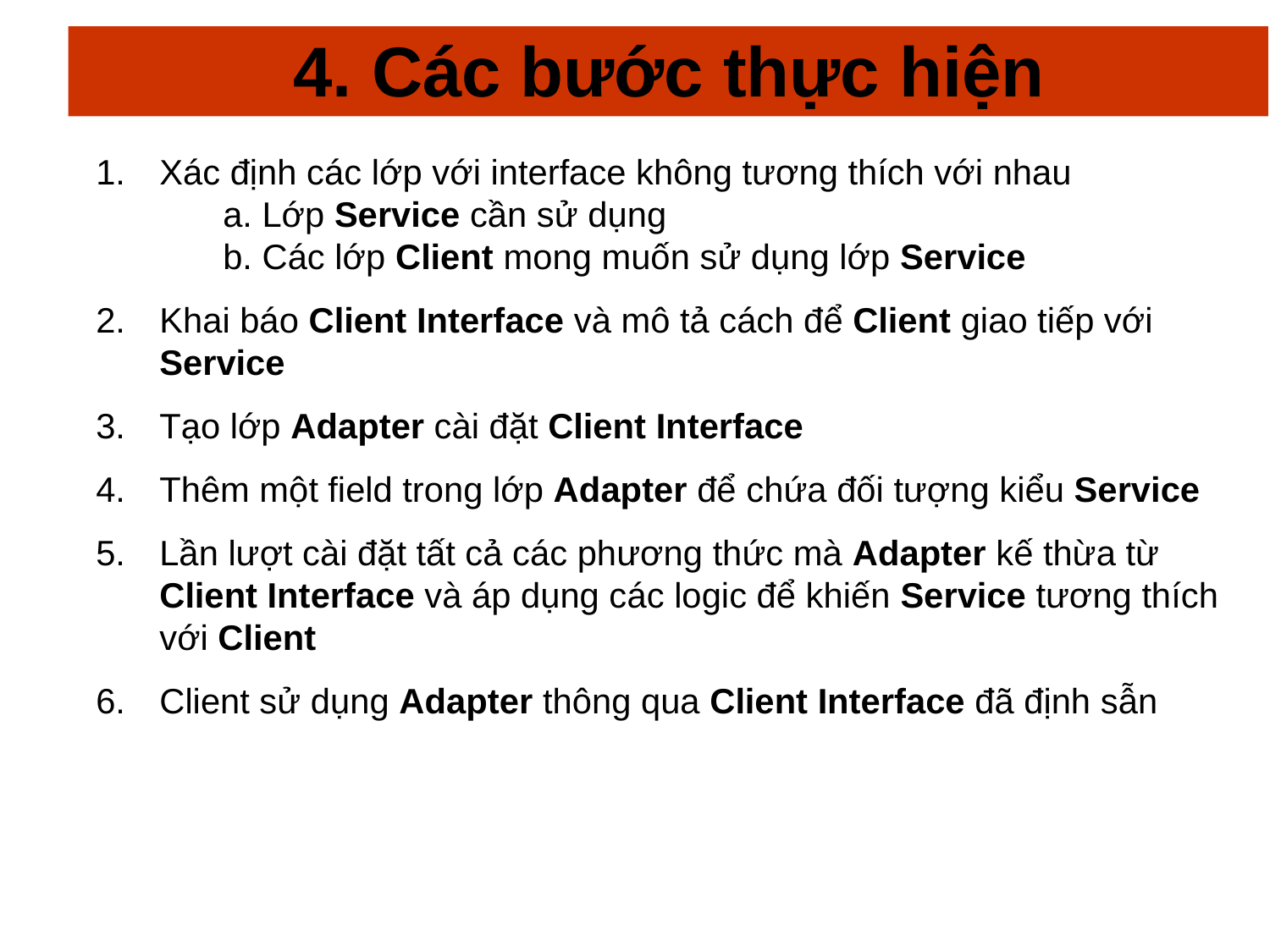

# 4. Các bước thực hiện
Xác định các lớp với interface không tương thích với nhau
	a. Lớp Service cần sử dụng
	b. Các lớp Client mong muốn sử dụng lớp Service
Khai báo Client Interface và mô tả cách để Client giao tiếp với Service
Tạo lớp Adapter cài đặt Client Interface
Thêm một field trong lớp Adapter để chứa đối tượng kiểu Service
Lần lượt cài đặt tất cả các phương thức mà Adapter kế thừa từ Client Interface và áp dụng các logic để khiến Service tương thích với Client
Client sử dụng Adapter thông qua Client Interface đã định sẫn